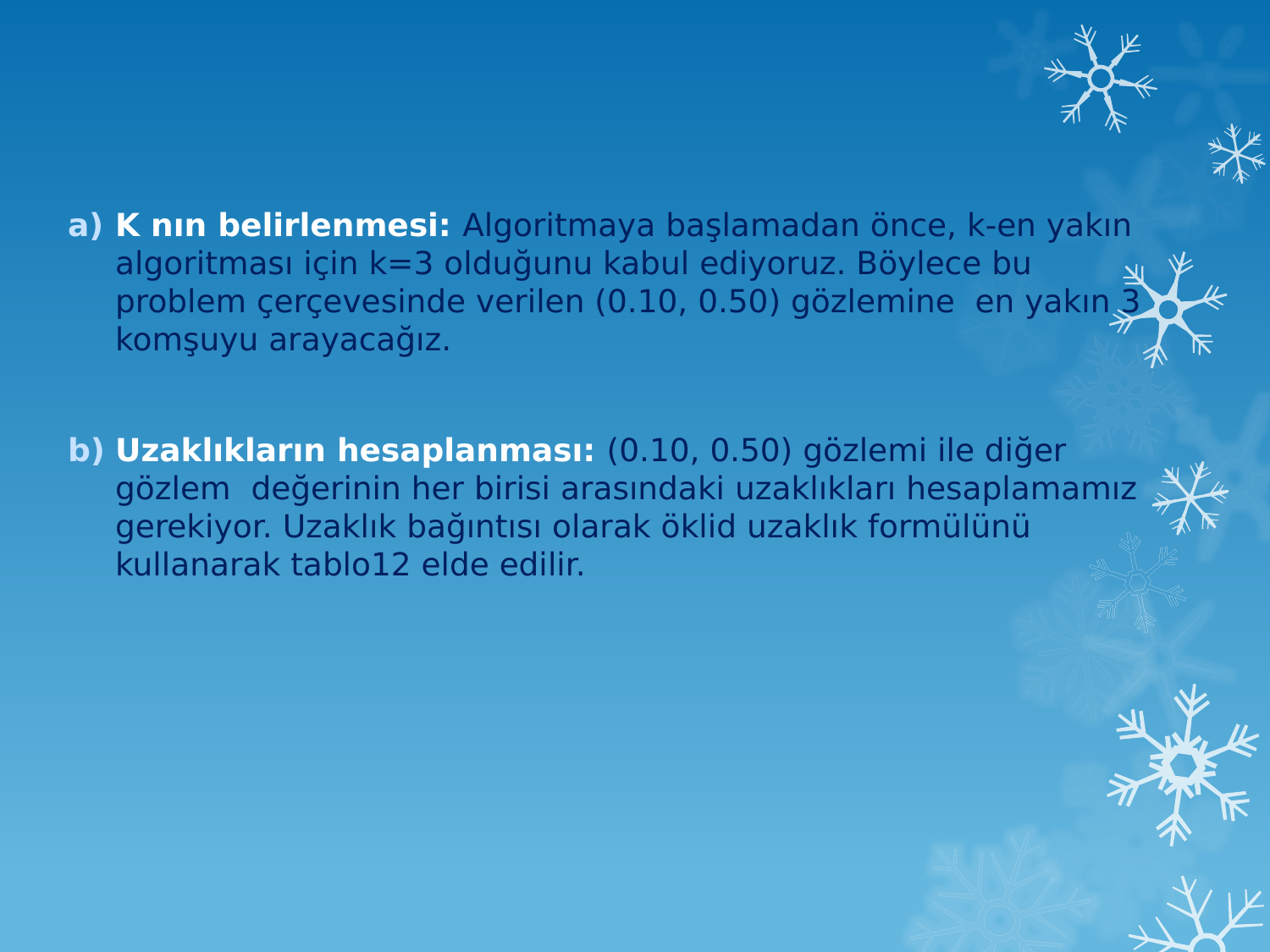

K nın belirlenmesi: Algoritmaya başlamadan önce, k-en yakın algoritması için k=3 olduğunu kabul ediyoruz. Böylece bu problem çerçevesinde verilen (0.10, 0.50) gözlemine  en yakın 3 komşuyu arayacağız.

Uzaklıkların hesaplanması: (0.10, 0.50) gözlemi ile diğer gözlem  değerinin her birisi arasındaki uzaklıkları hesaplamamız gerekiyor. Uzaklık bağıntısı olarak öklid uzaklık formülünü kullanarak tablo12 elde edilir.